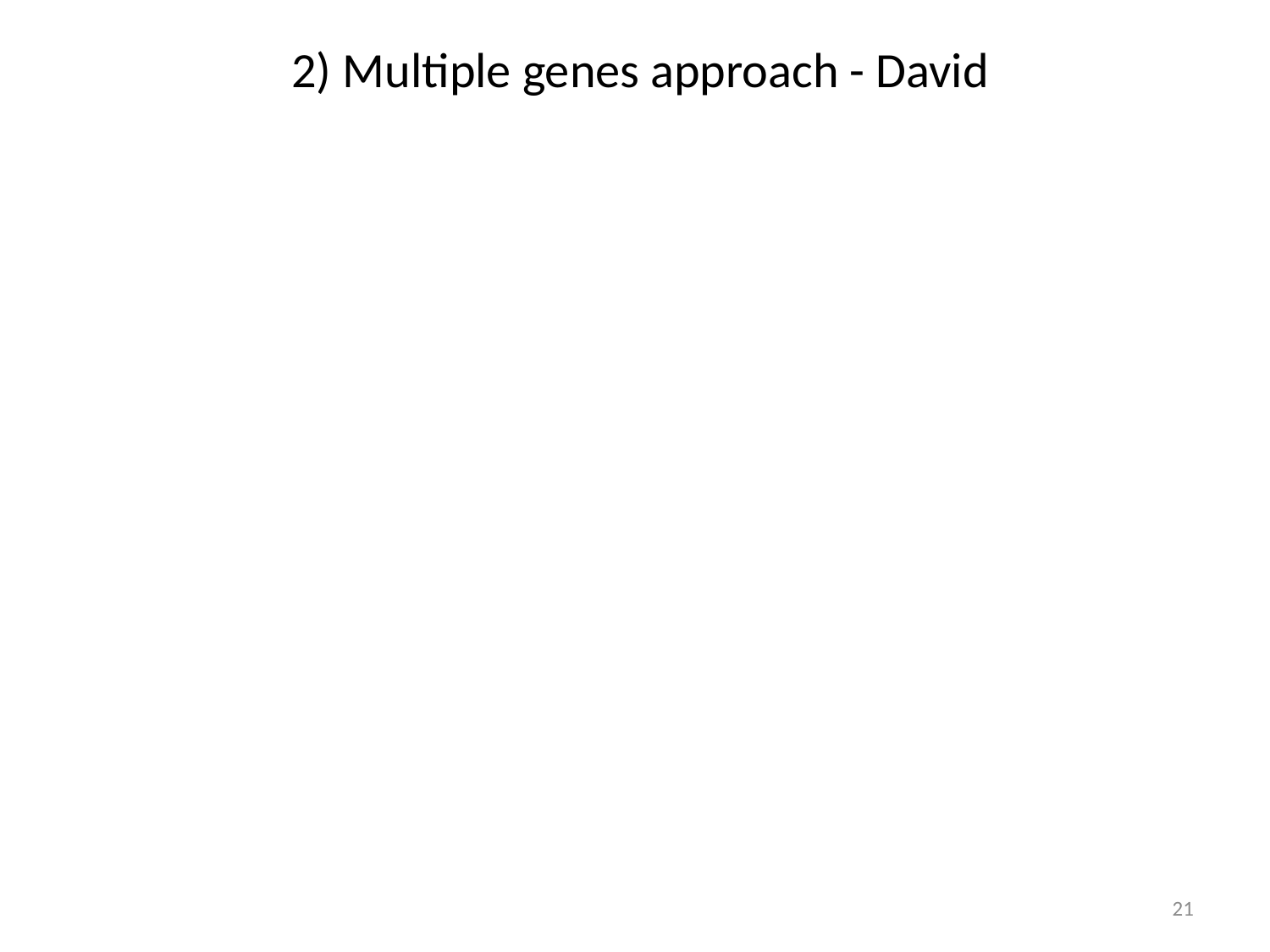

# 2) Multiple genes approach - David
21